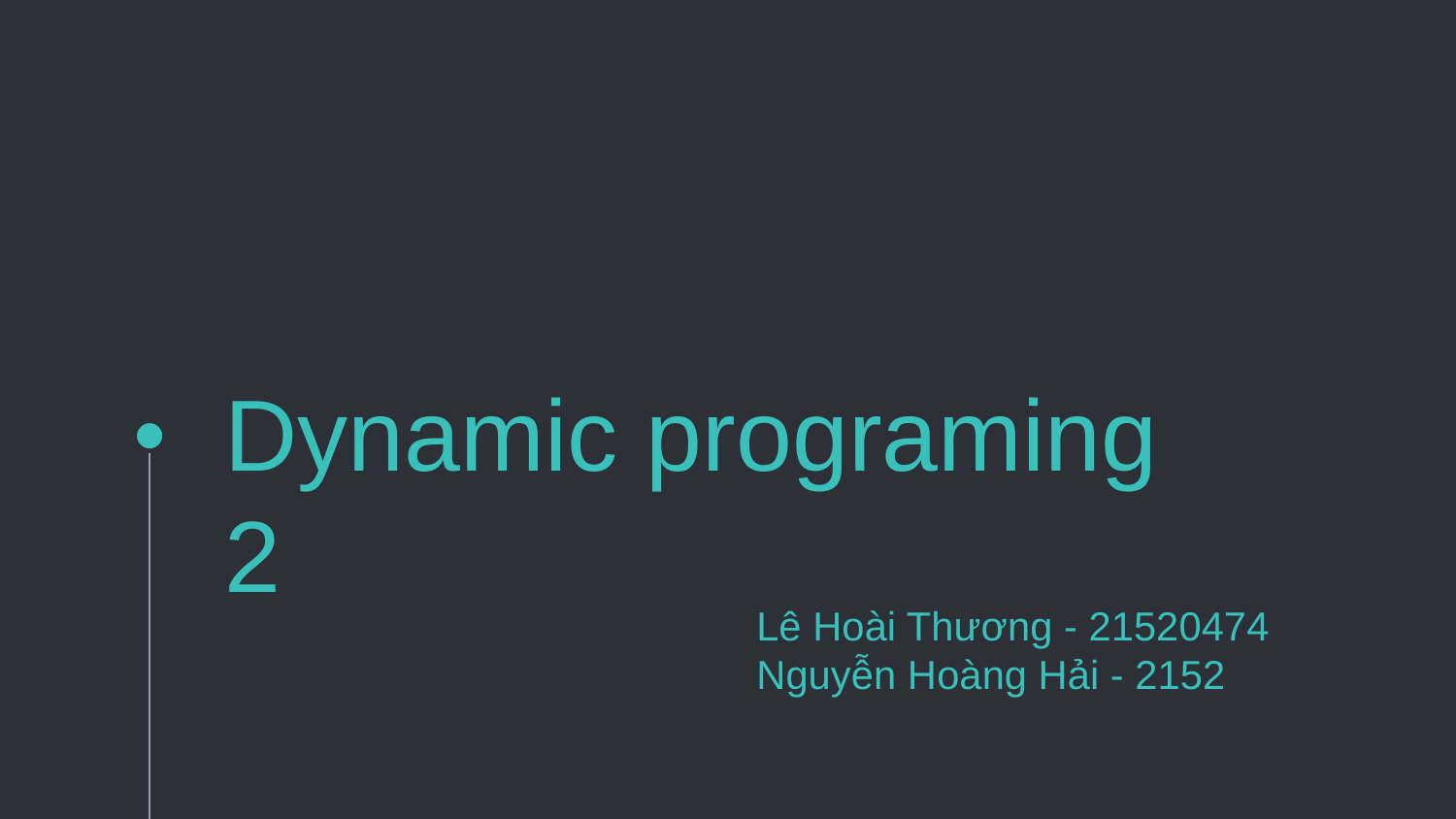

# Dynamic programing 2
Lê Hoài Thương - 21520474
Nguyễn Hoàng Hải - 2152